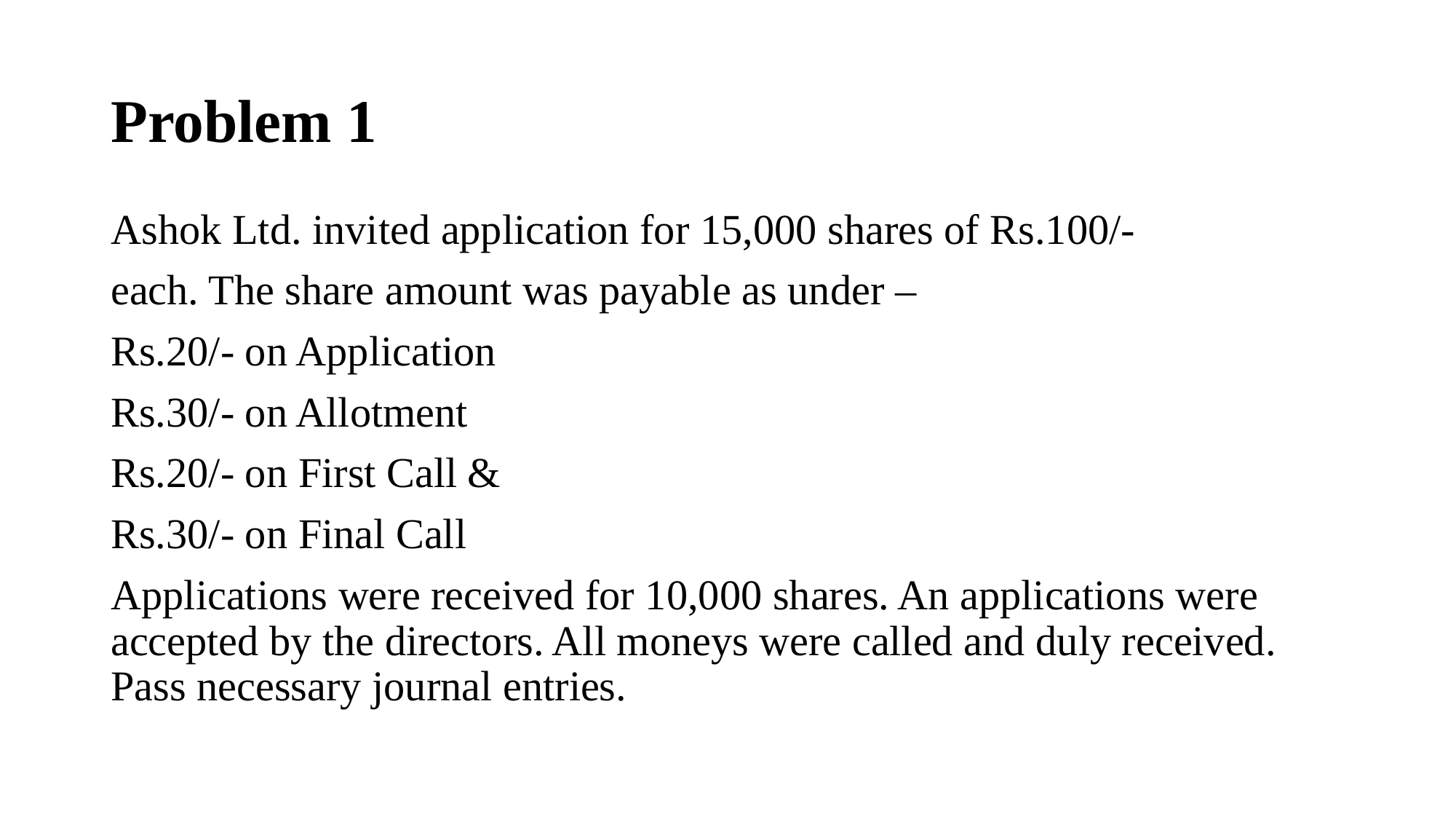

# Problem 1
Ashok Ltd. invited application for 15,000 shares of Rs.100/-
each. The share amount was payable as under –
Rs.20/- on Application
Rs.30/- on Allotment
Rs.20/- on First Call &
Rs.30/- on Final Call
Applications were received for 10,000 shares. An applications were accepted by the directors. All moneys were called and duly received. Pass necessary journal entries.